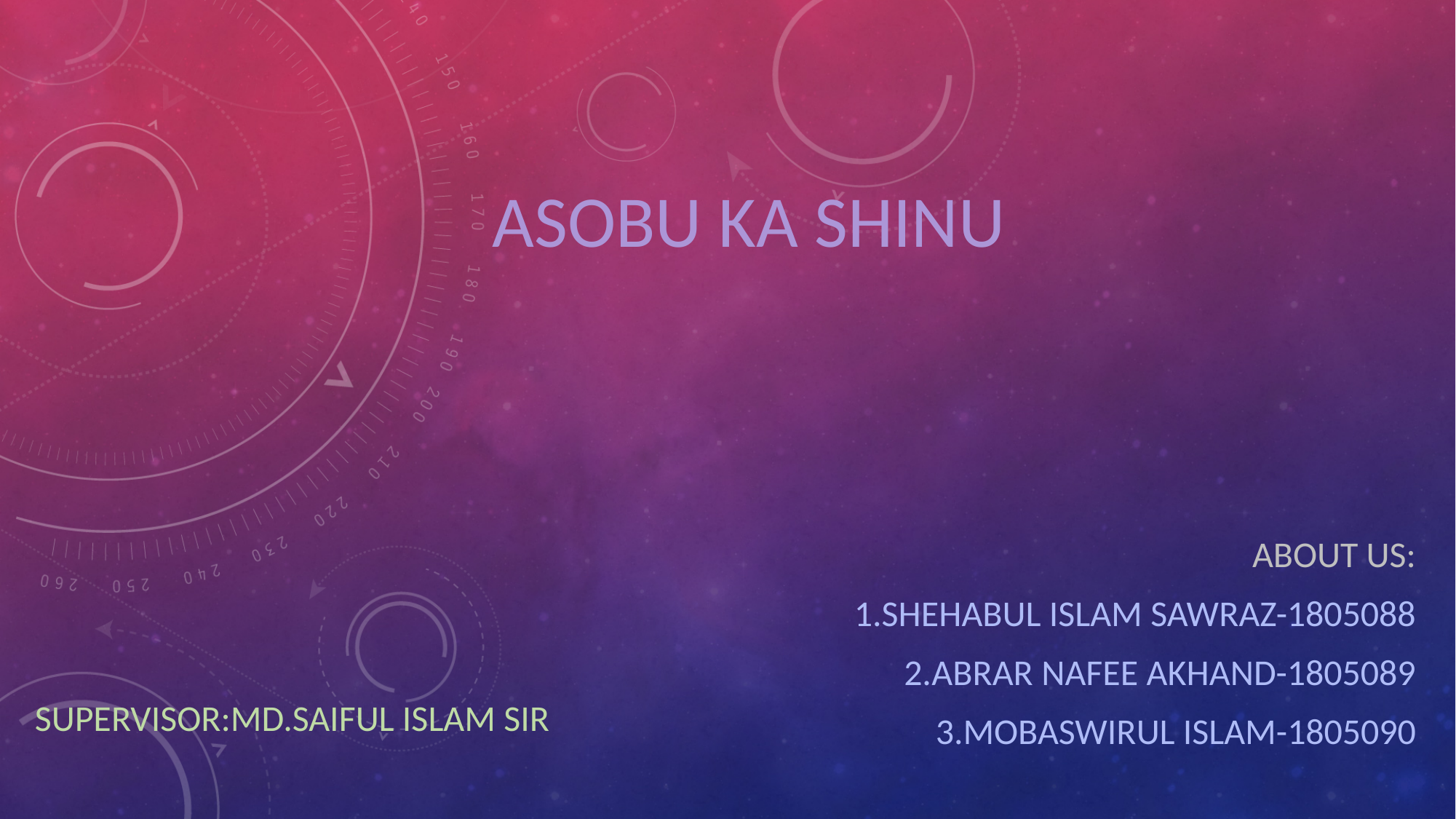

# ASOBU KA SHINU
ABOUT US:
1.Shehabul islam Sawraz-1805088
2.Abrar nafee akhand-1805089
3.Mobaswirul islam-1805090

SUPERVISOR:MD.SAIFUL ISLAM SIR